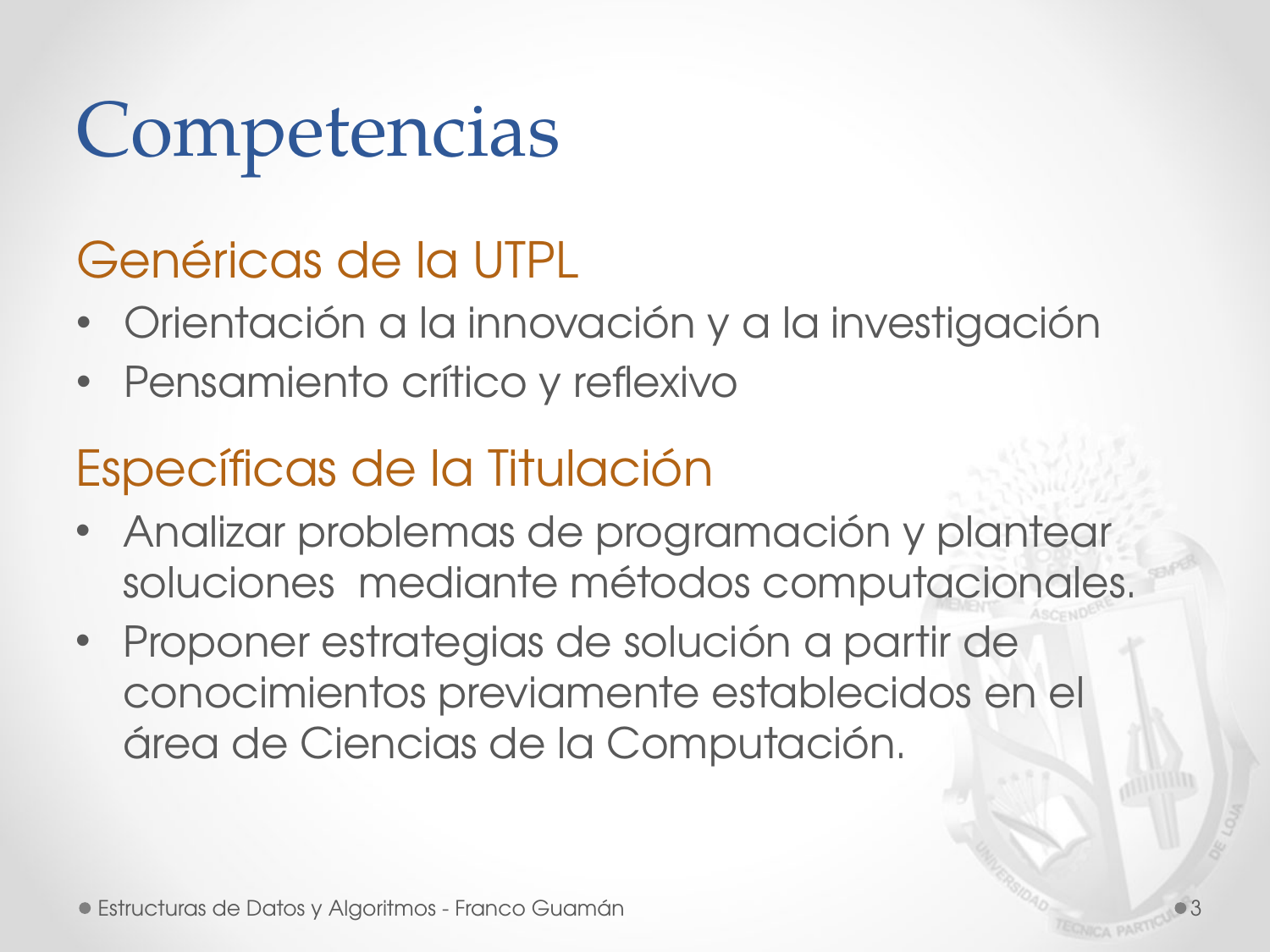

# Competencias
Genéricas de la UTPL
Orientación a la innovación y a la investigación
Pensamiento crítico y reflexivo
Específicas de la Titulación
Analizar problemas de programación y plantear soluciones  mediante métodos computacionales.
Proponer estrategias de solución a partir de conocimientos previamente establecidos en el área de Ciencias de la Computación.
Estructuras de Datos y Algoritmos - Franco Guamán
3